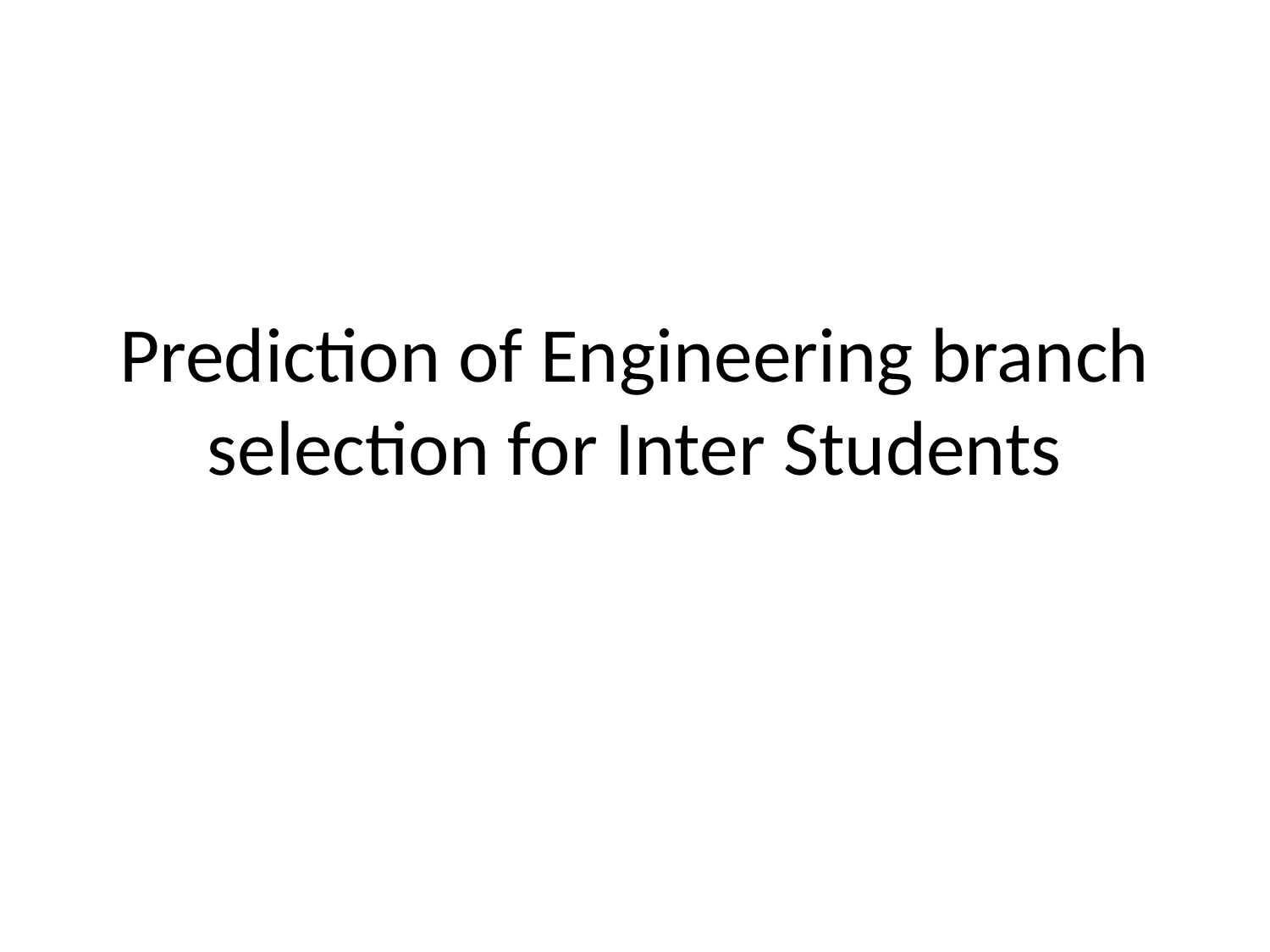

# Prediction of Engineering branch selection for Inter Students